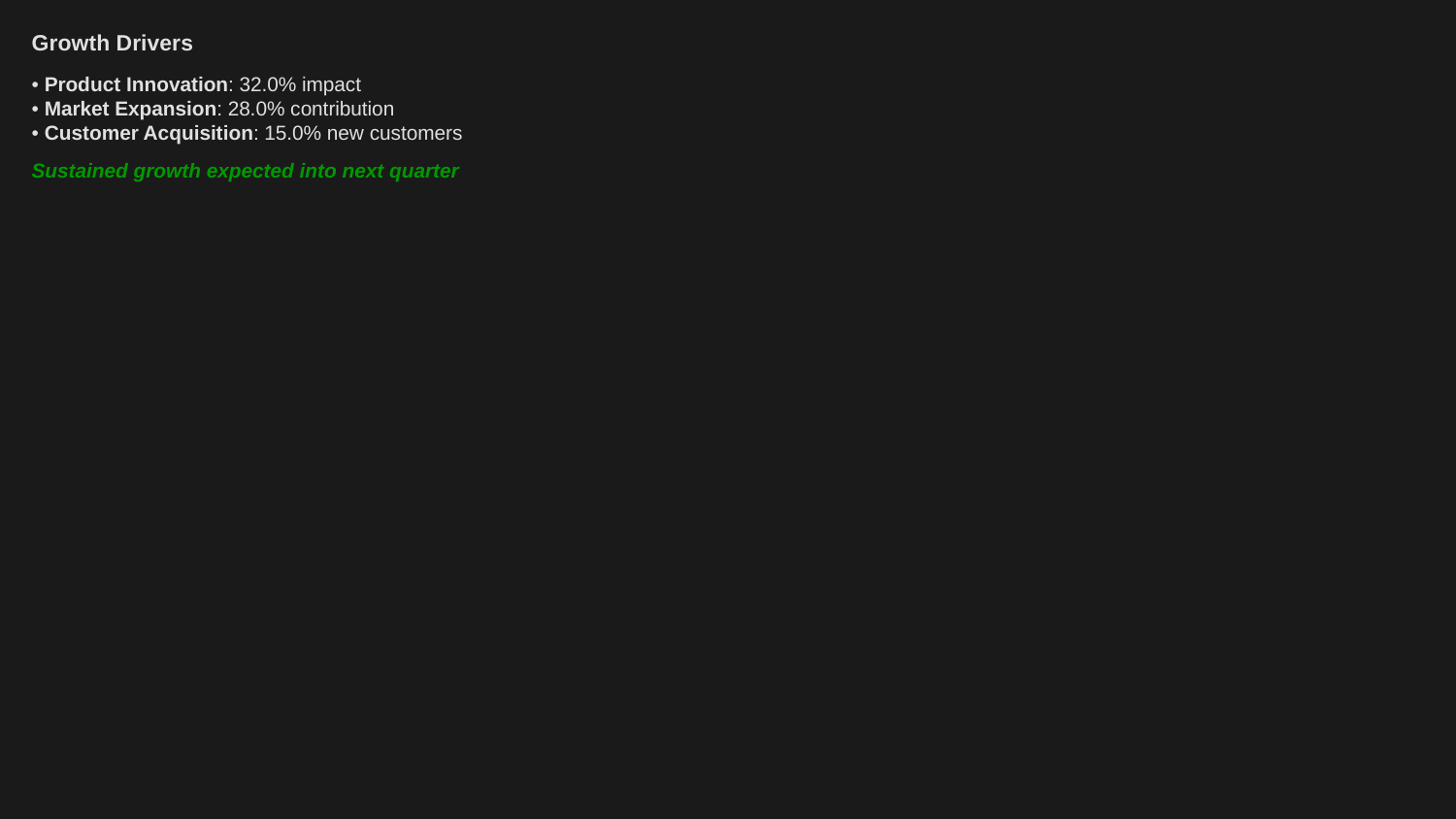

Growth Drivers
• Product Innovation: 32.0% impact
• Market Expansion: 28.0% contribution
• Customer Acquisition: 15.0% new customers
Sustained growth expected into next quarter